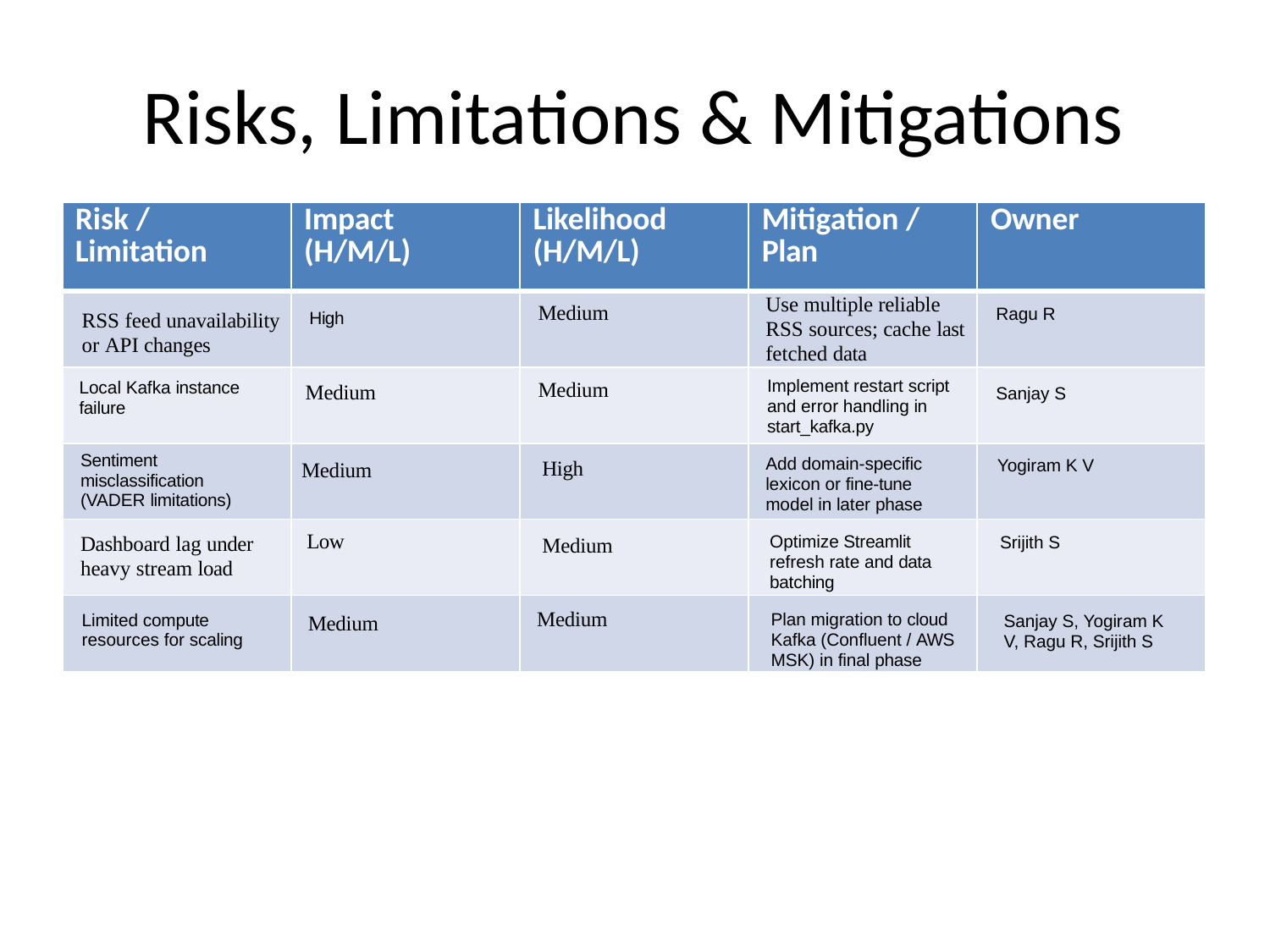

# Risks, Limitations & Mitigations
| Risk / Limitation | Impact (H/M/L) | Likelihood (H/M/L) | Mitigation / Plan | Owner |
| --- | --- | --- | --- | --- |
| RSS feed unavailability or API changes | High | Medium | Use multiple reliable RSS sources; cache last fetched data | Ragu R |
| Local Kafka instance failure | Medium | Medium | Implement restart script and error handling in start\_kafka.py | Sanjay S |
| Sentiment misclassification (VADER limitations) | Medium | High | Add domain-specific lexicon or fine-tune model in later phase | Yogiram K V |
| Dashboard lag under heavy stream load | Low | Medium | Optimize Streamlit refresh rate and data batching | Srijith S |
| Limited compute resources for scaling | Medium | Medium | Plan migration to cloud Kafka (Confluent / AWS MSK) in final phase | Sanjay S, Yogiram K V, Ragu R, Srijith S |